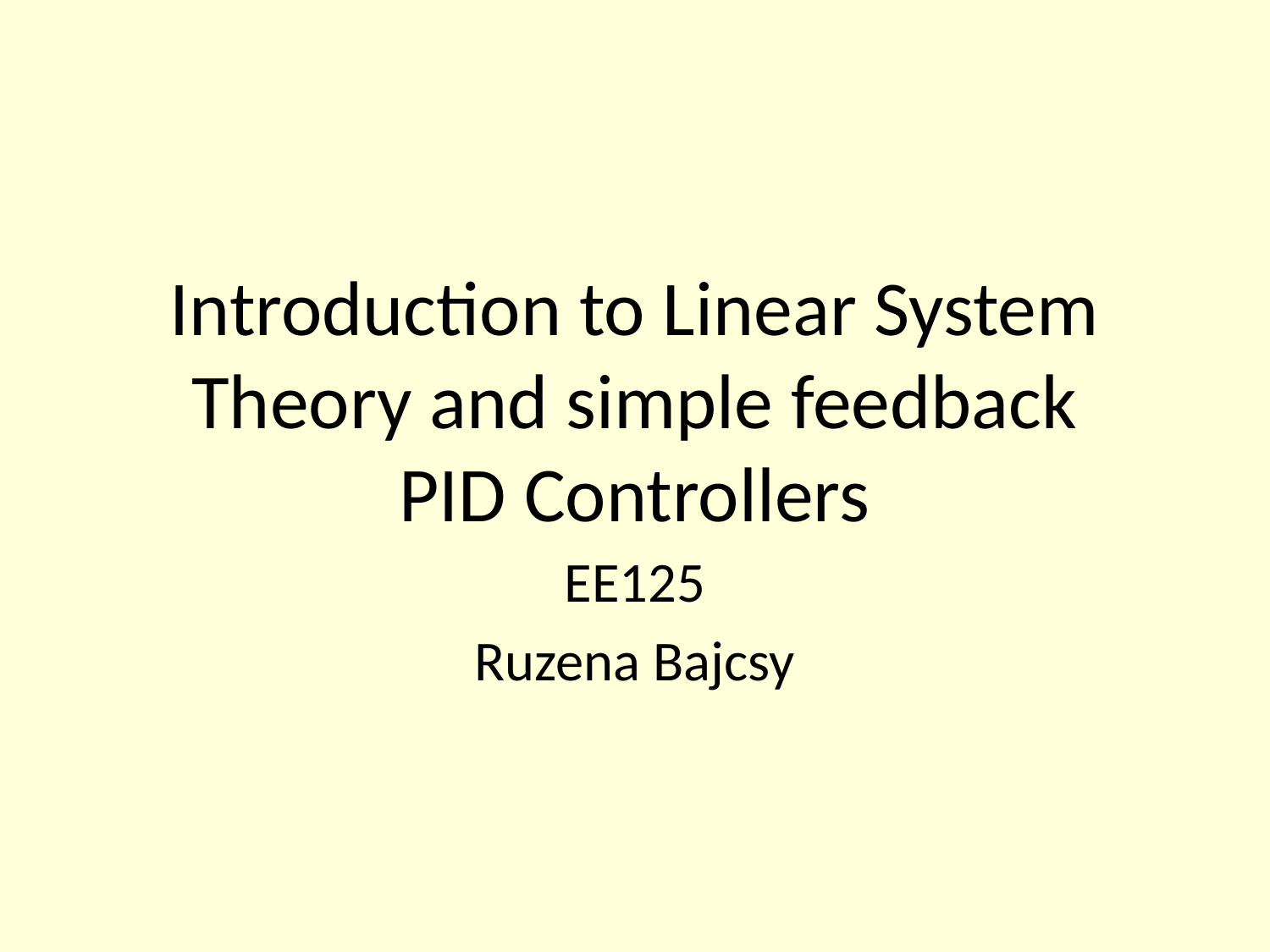

# Introduction to Linear System Theory and simple feedback PID Controllers
EE125
Ruzena Bajcsy